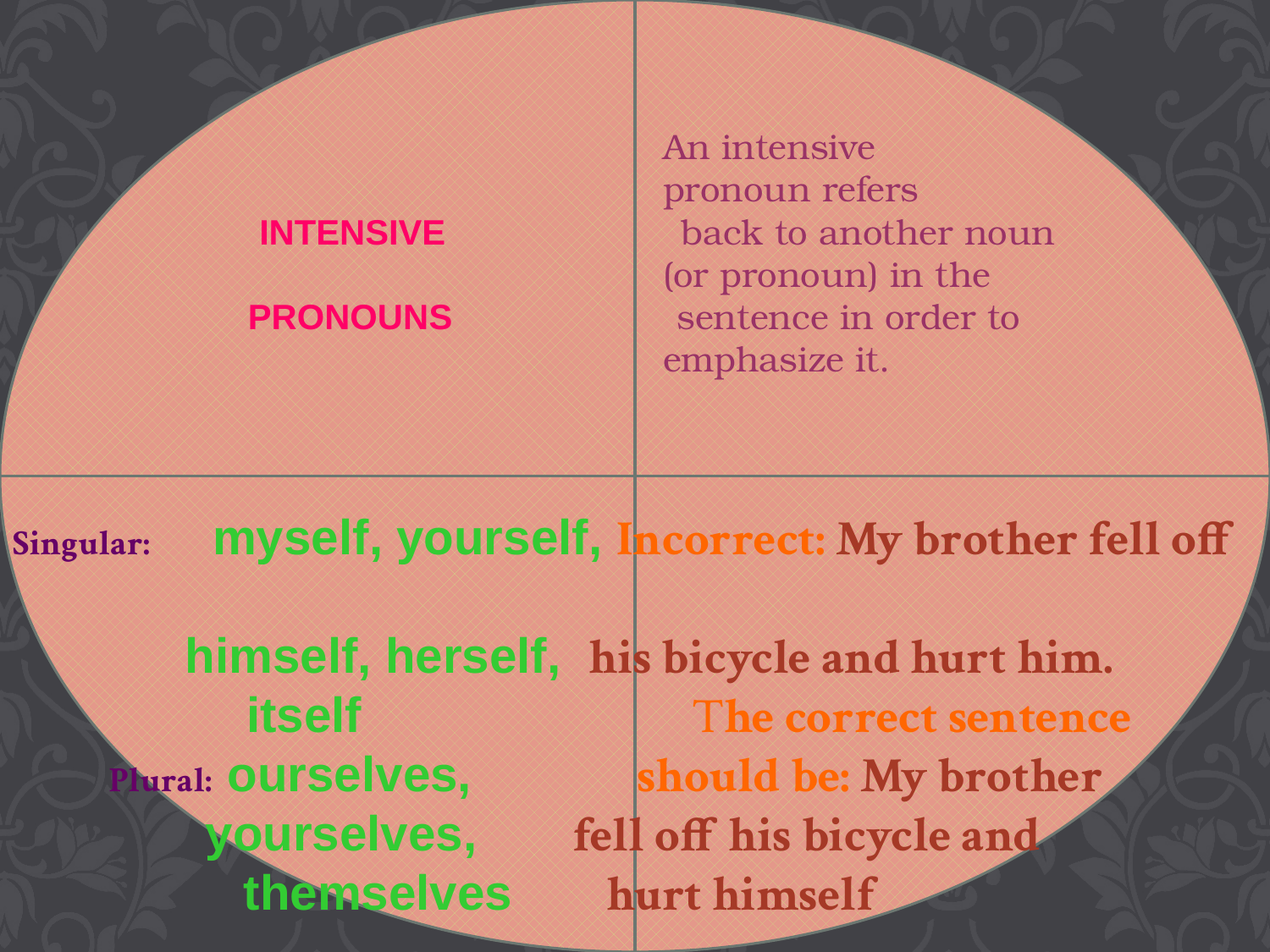

An intensive
                                                          pronoun refers
                      INTENSIVE                     back to another noun
                                                          (or pronoun) in the
                     PRONOUNS                    sentence in order to
                                                          emphasize it.

Singular:        myself, yourself, Incorrect: My brother fell off
                 himself, herself,  his bicycle and hurt him.
                 itself                        The correct sentence
       Plural:  ourselves,            should be: My brother
                   yourselves,         fell off his bicycle and
                     themselves       hurt himself